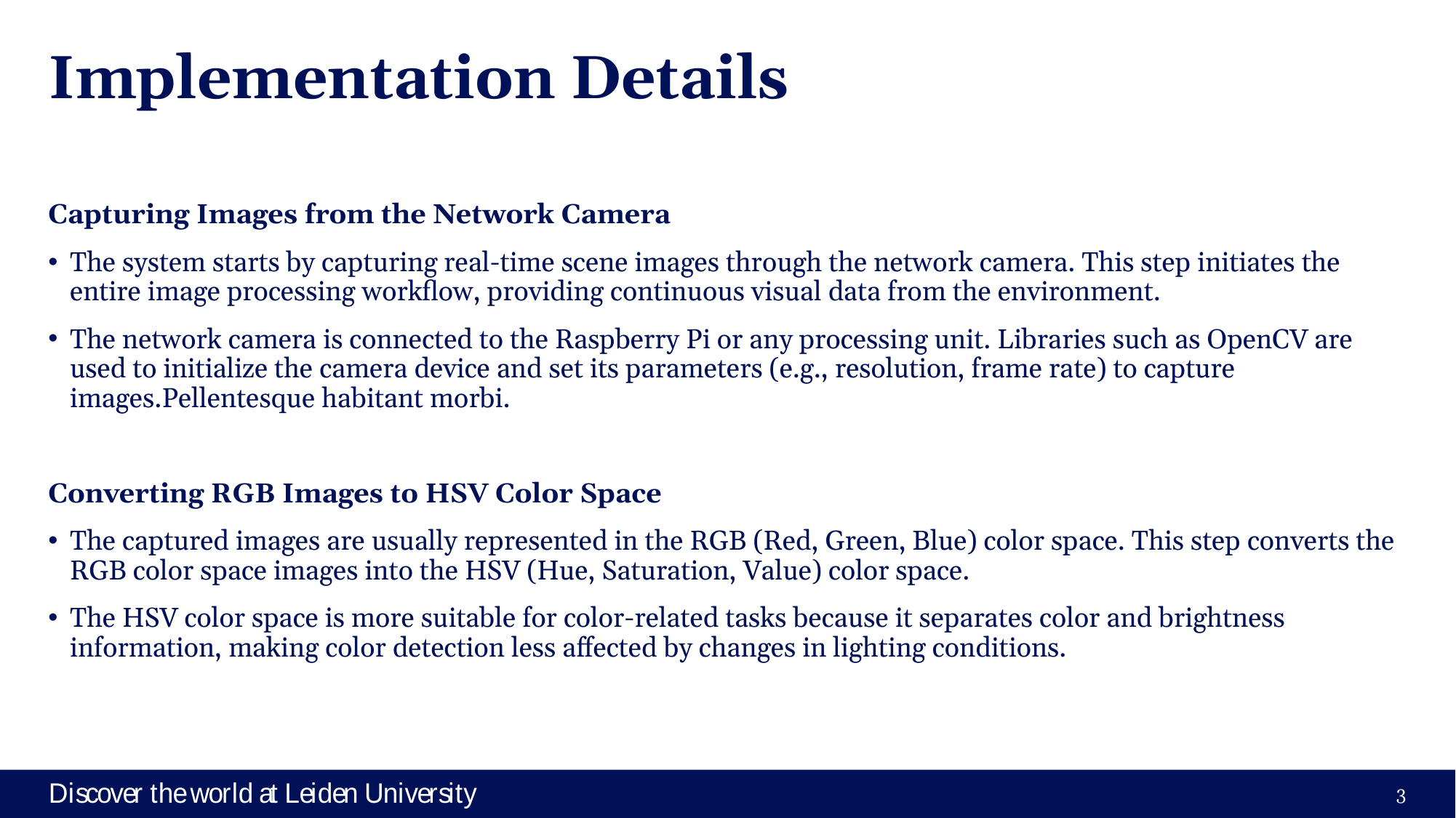

# Implementation Details

Capturing Images from the Network Camera
The system starts by capturing real-time scene images through the network camera. This step initiates the entire image processing workflow, providing continuous visual data from the environment.
The network camera is connected to the Raspberry Pi or any processing unit. Libraries such as OpenCV are used to initialize the camera device and set its parameters (e.g., resolution, frame rate) to capture images.Pellentesque habitant morbi.

Converting RGB Images to HSV Color Space
The captured images are usually represented in the RGB (Red, Green, Blue) color space. This step converts the RGB color space images into the HSV (Hue, Saturation, Value) color space.
The HSV color space is more suitable for color-related tasks because it separates color and brightness information, making color detection less affected by changes in lighting conditions.
3